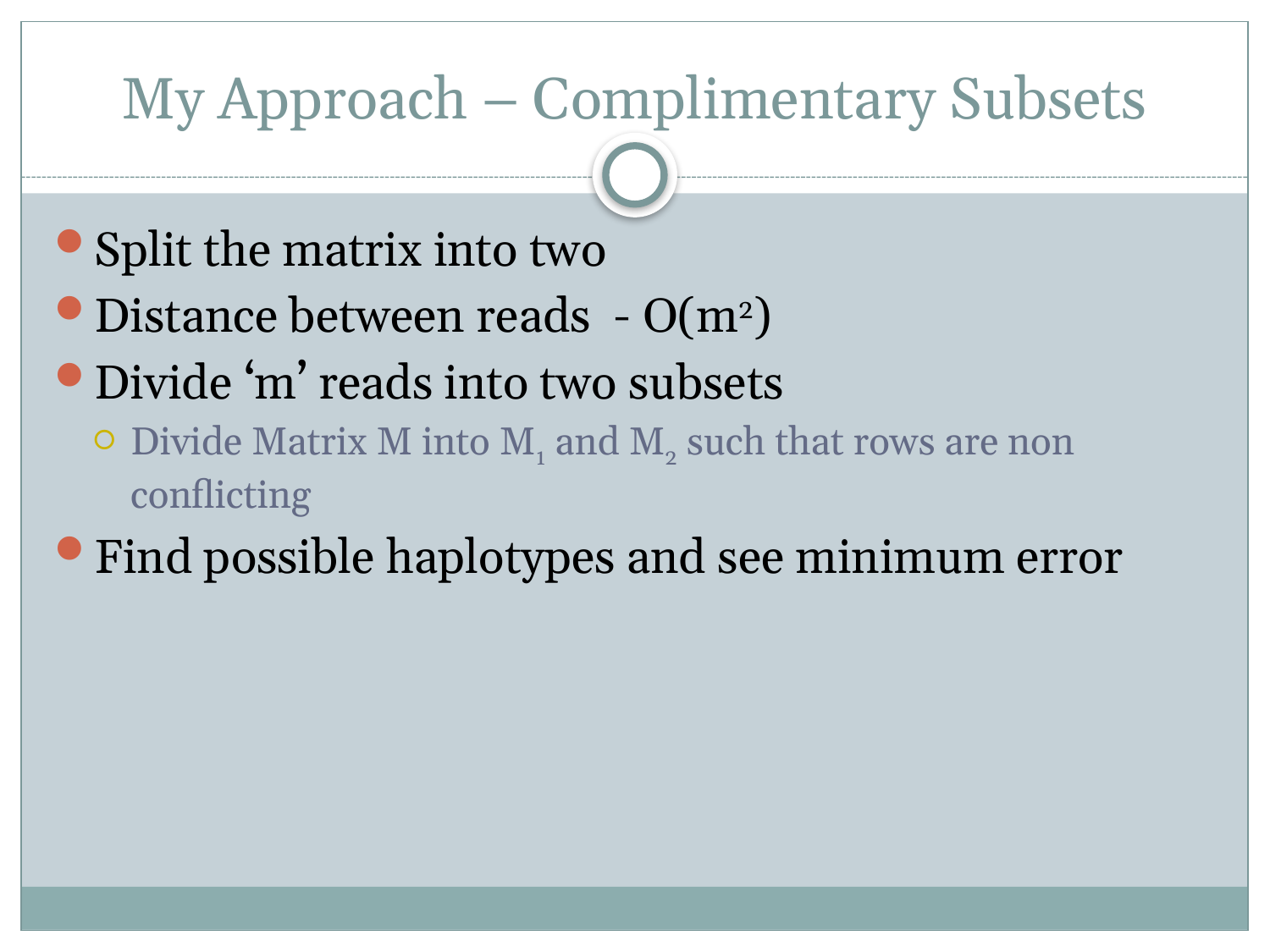

# My Approach – Complimentary Subsets
Split the matrix into two
Distance between reads  - O(m2)
Divide ‘m’ reads into two subsets
Divide Matrix M into M1 and M2 such that rows are non conflicting
Find possible haplotypes and see minimum error